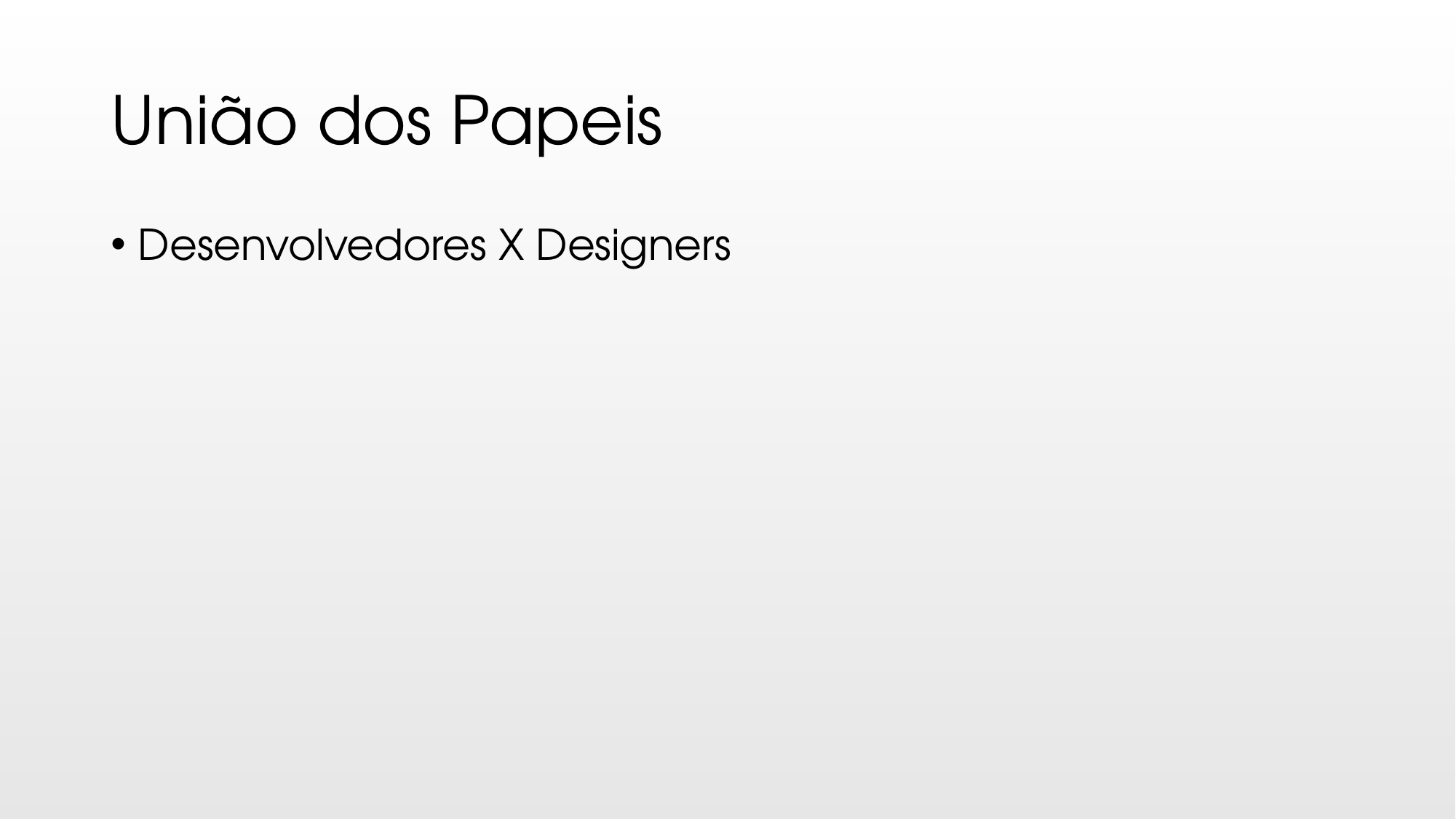

# União dos Papeis
Desenvolvedores X Designers